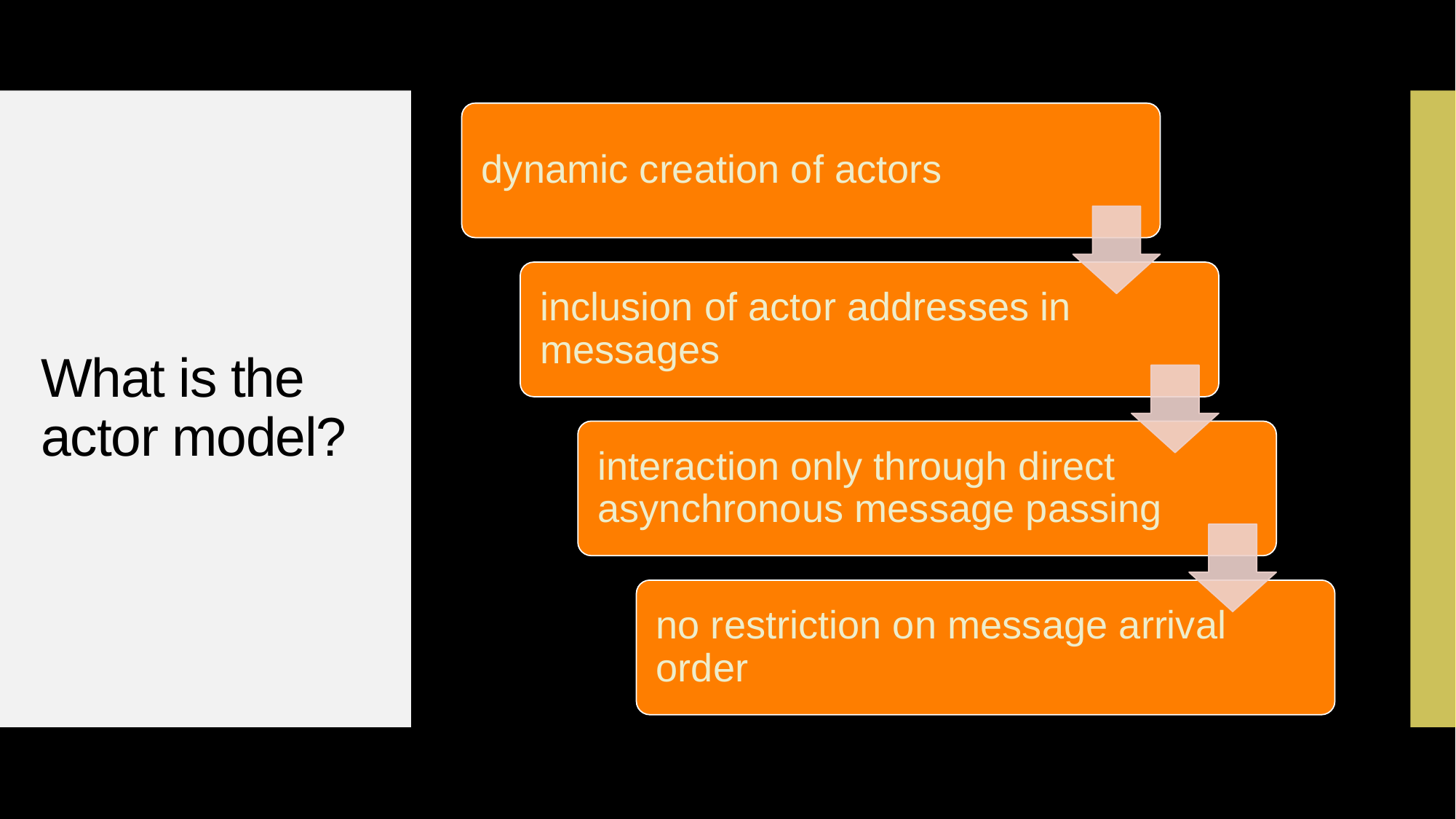

dynamic creation of actors
inclusion of actor addresses in messages
interaction only through direct asynchronous message passing
no restriction on message arrival order

# What is the actor model?